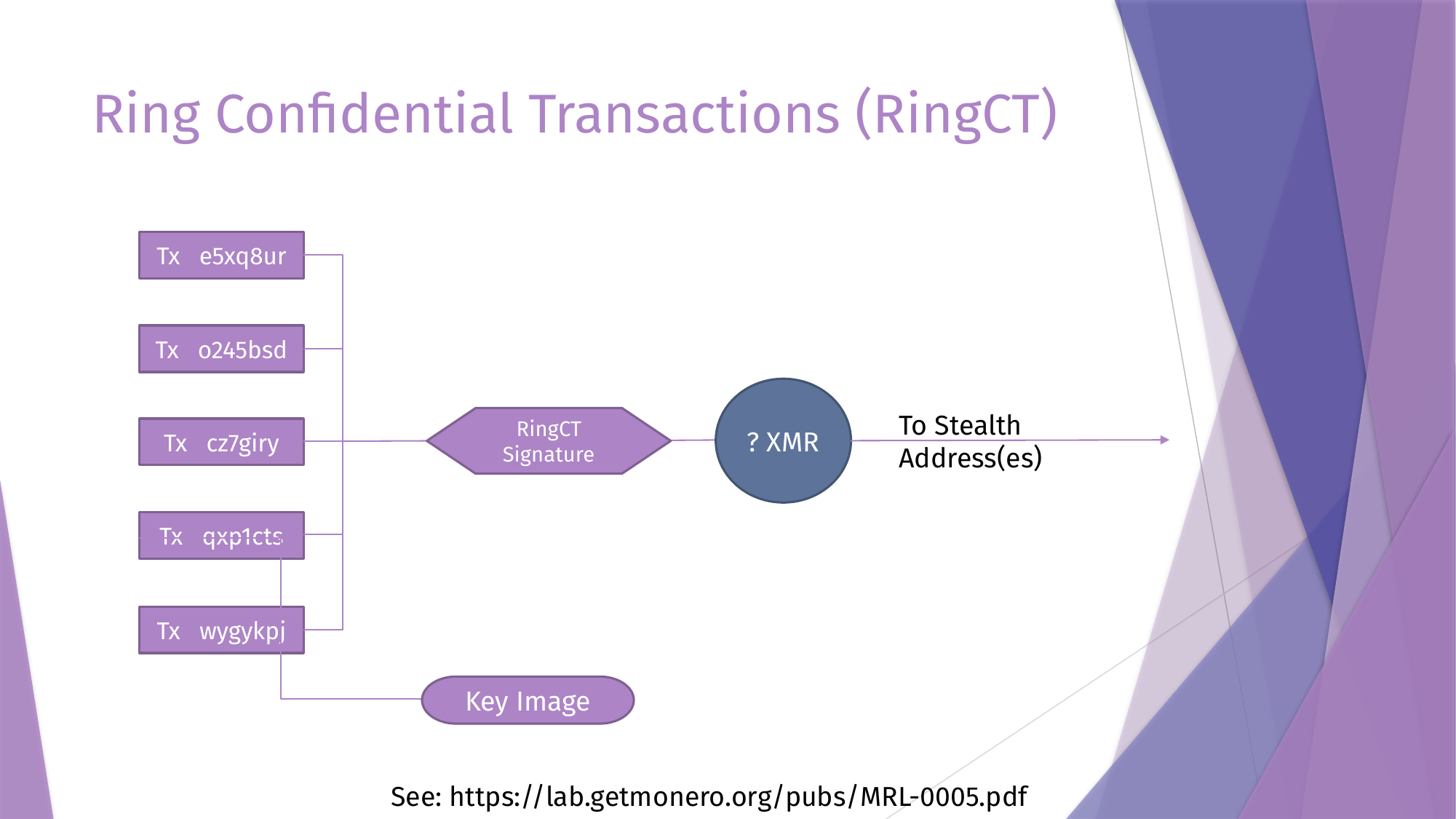

# Ring Confidential Transactions (RingCT)
Tx   e5xq8ur
Tx   o245bsd
? XMR
To Stealth Address(es)
RingCT Signature
Tx   cz7giry
Tx   qxp1cts
Tx   wygykpj
Key Image
See: https://lab.getmonero.org/pubs/MRL-0005.pdf